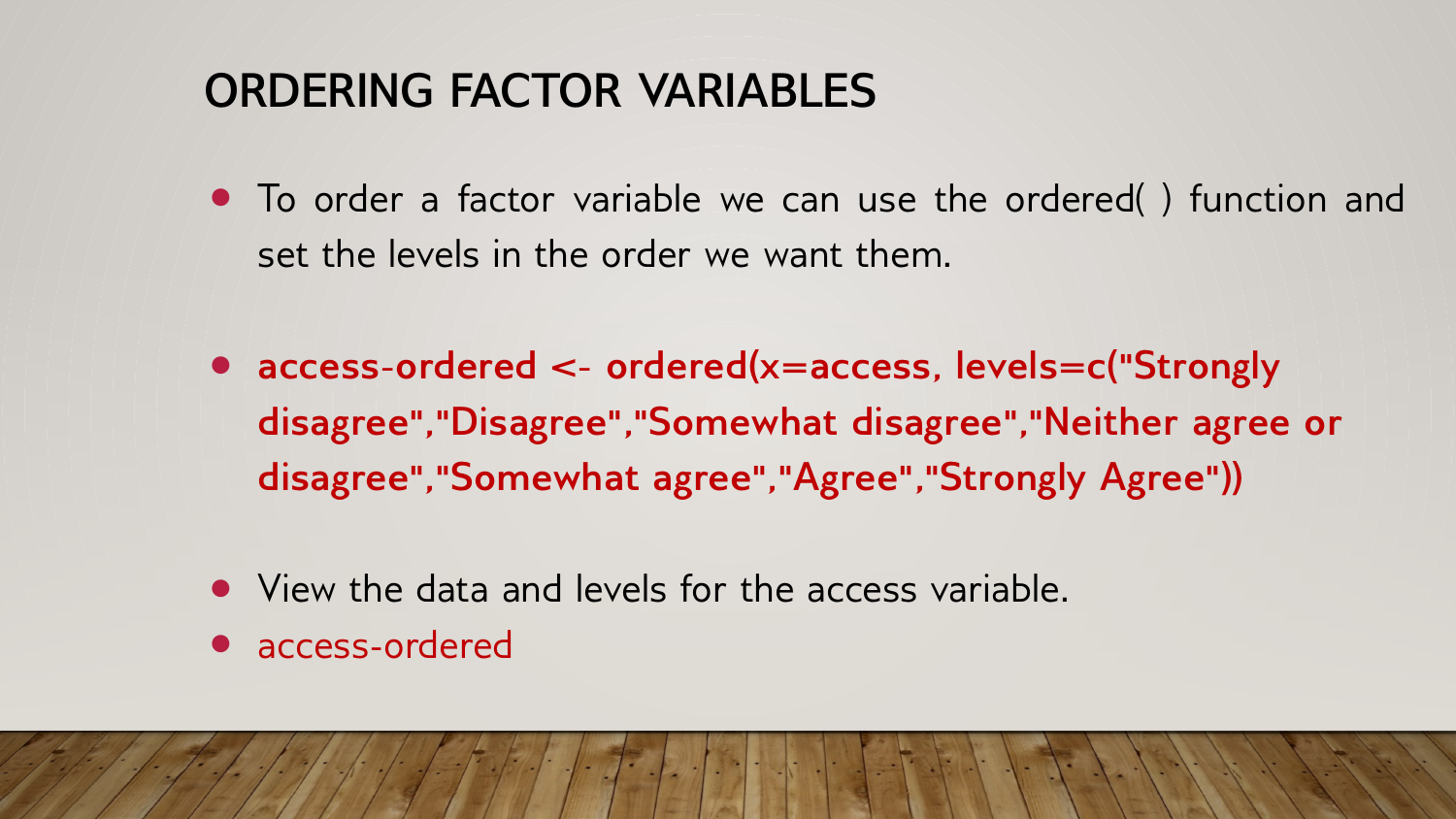

# Ordering factor variables
To order a factor variable we can use the ordered( ) function and set the levels in the order we want them.

access-ordered <- ordered(x=access, levels=c("Strongly disagree","Disagree","Somewhat disagree","Neither agree or disagree","Somewhat agree","Agree","Strongly Agree"))

View the data and levels for the access variable.
access-ordered